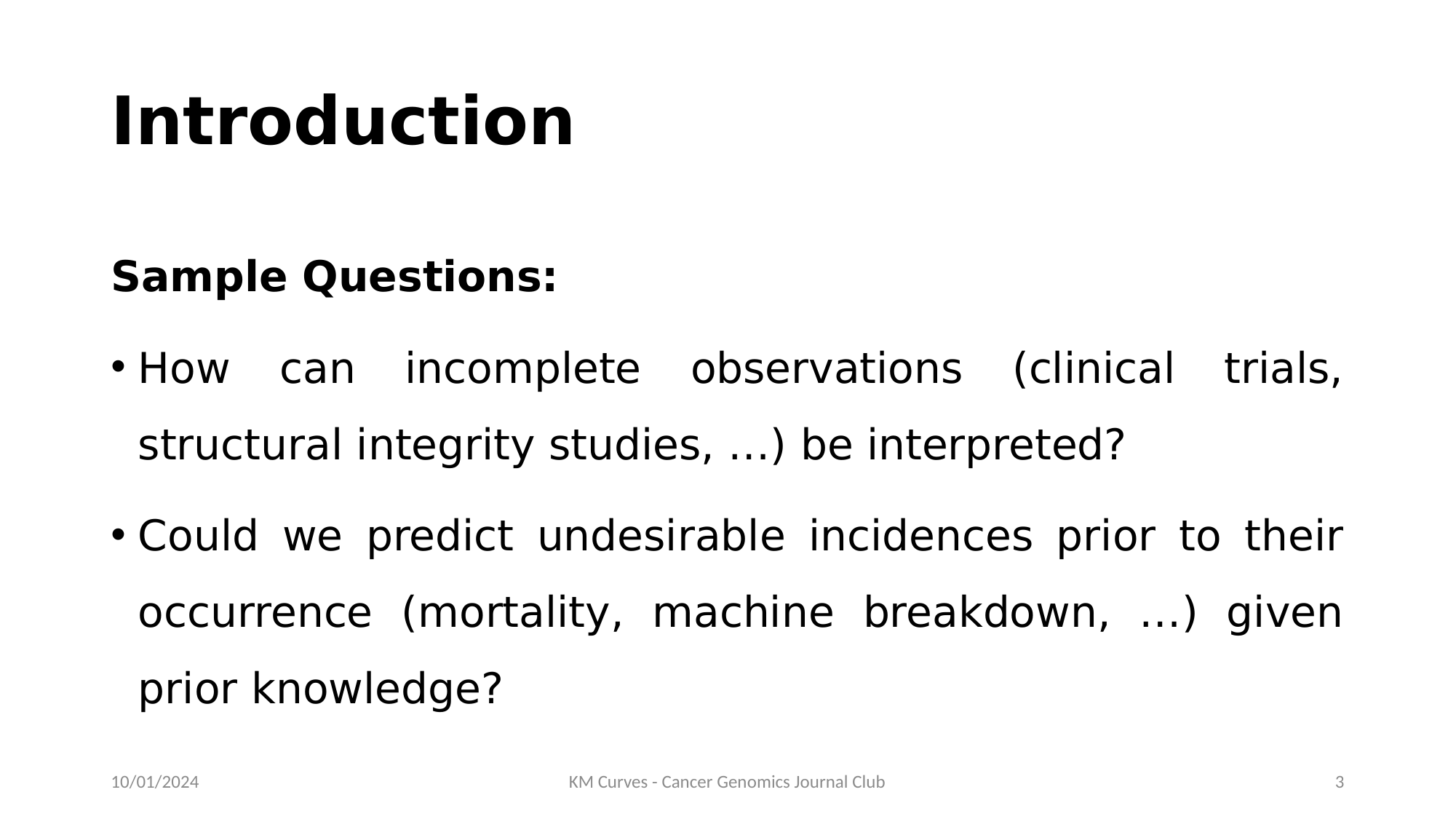

# Introduction
Sample Questions:
How can incomplete observations (clinical trials, structural integrity studies, …) be interpreted?
Could we predict undesirable incidences prior to their occurrence (mortality, machine breakdown, …) given prior knowledge?
10/01/2024
KM Curves - Cancer Genomics Journal Club
3